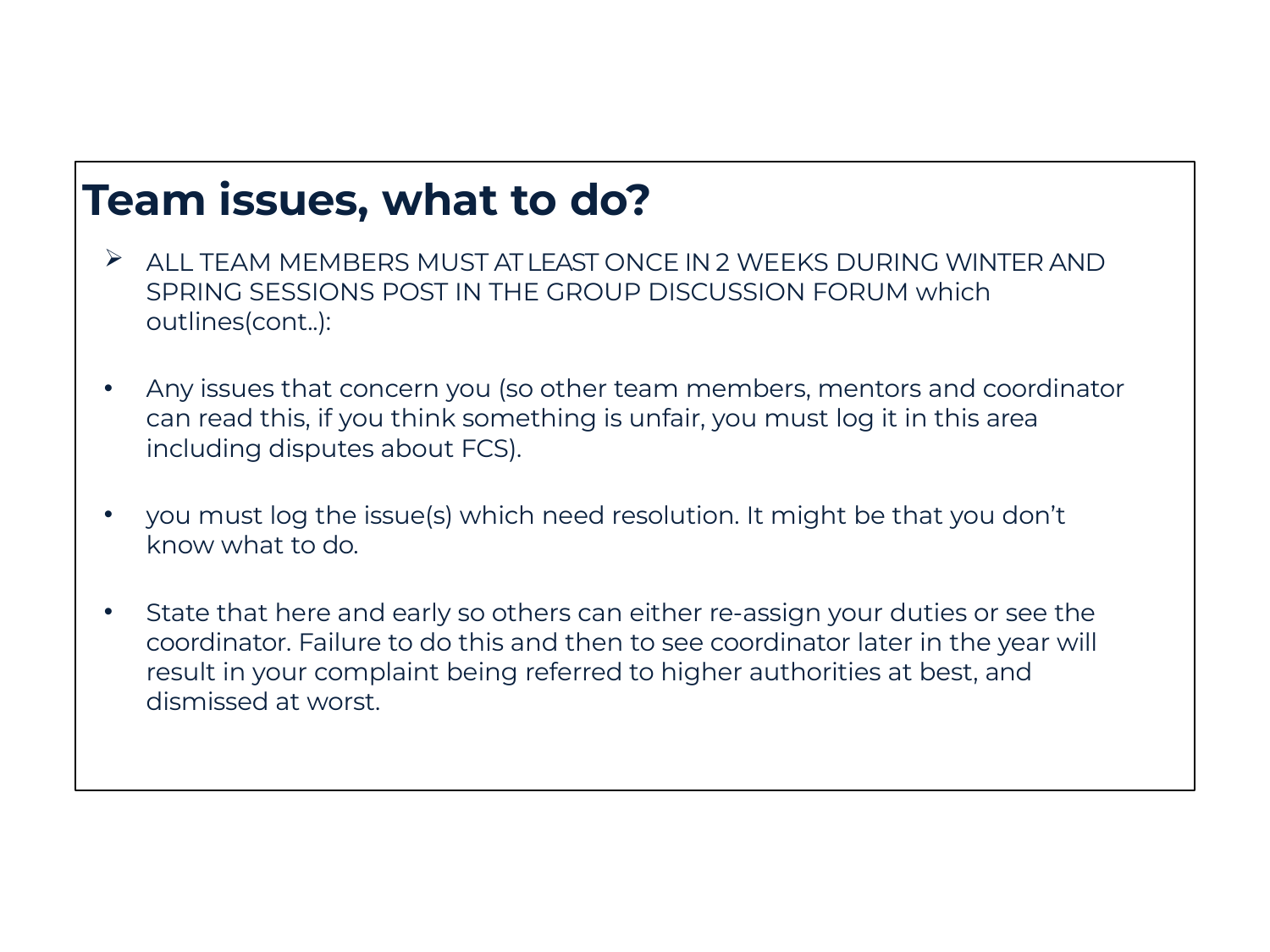

#

Team issues, what to do?
ALL TEAM MEMBERS MUST AT LEAST ONCE IN 2 WEEKS DURING WINTER AND SPRING SESSIONS POST IN THE GROUP DISCUSSION FORUM which outlines(cont..):

Any issues that concern you (so other team members, mentors and coordinator can read this, if you think something is unfair, you must log it in this area including disputes about FCS).

you must log the issue(s) which need resolution. It might be that you don’t know what to do.

State that here and early so others can either re-assign your duties or see the coordinator. Failure to do this and then to see coordinator later in the year will result in your complaint being referred to higher authorities at best, and dismissed at worst.